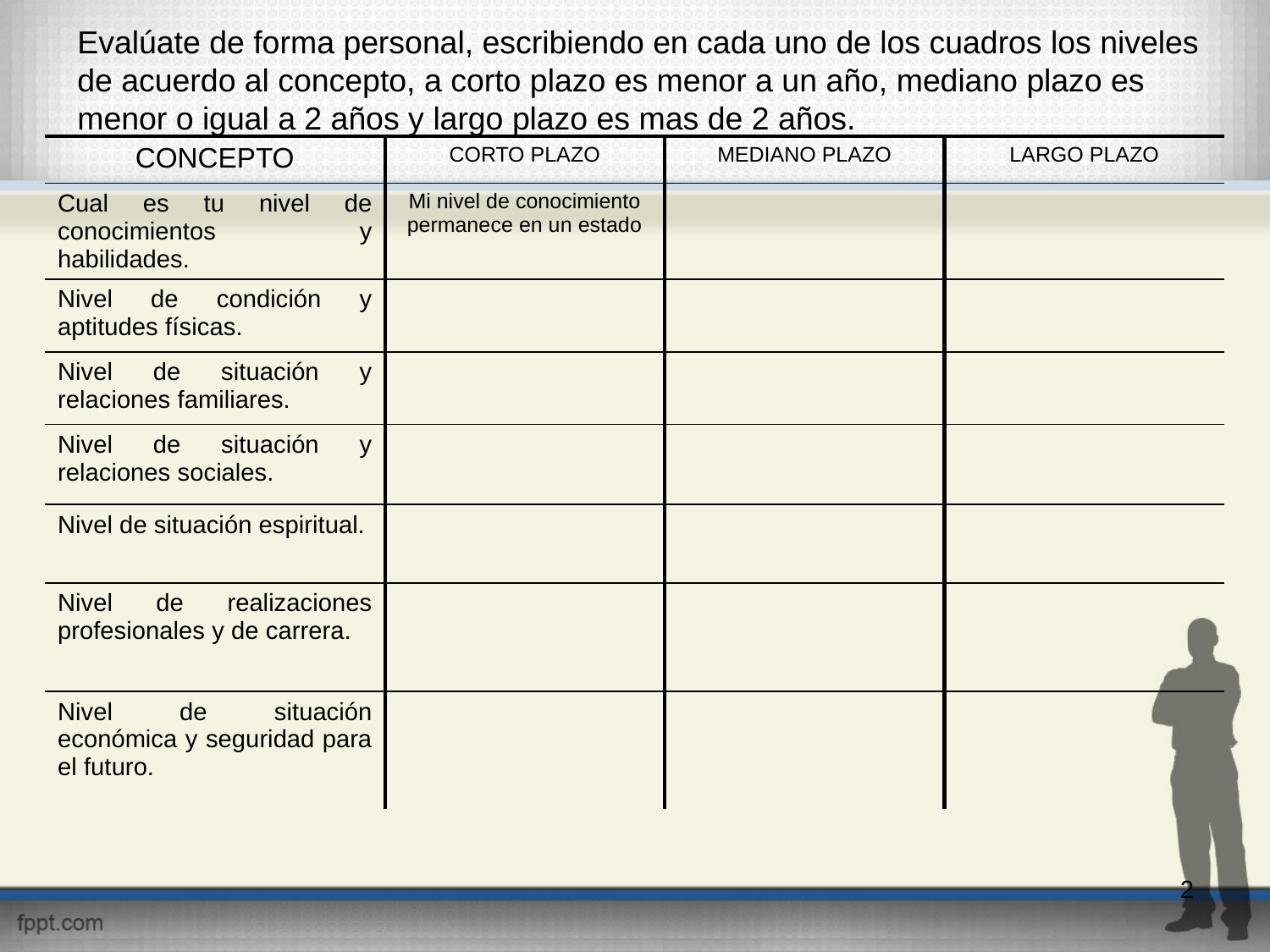

Evalúate de forma personal, escribiendo en cada uno de los cuadros los niveles de acuerdo al concepto, a corto plazo es menor a un año, mediano plazo es menor o igual a 2 años y largo plazo es mas de 2 años.
| CONCEPTO | CORTO PLAZO | MEDIANO PLAZO | LARGO PLAZO |
| --- | --- | --- | --- |
| Cual es tu nivel de conocimientos y habilidades. | Mi nivel de conocimiento permanece en un estado |  |  |
| Nivel de condición y aptitudes físicas. |  |  |  |
| Nivel de situación y relaciones familiares. |  |  |  |
| Nivel de situación y relaciones sociales. |  |  |  |
| Nivel de situación espiritual. |  |  |  |
| Nivel de realizaciones profesionales y de carrera. |  |  |  |
| Nivel de situación económica y seguridad para el futuro. |  |  |  |
2